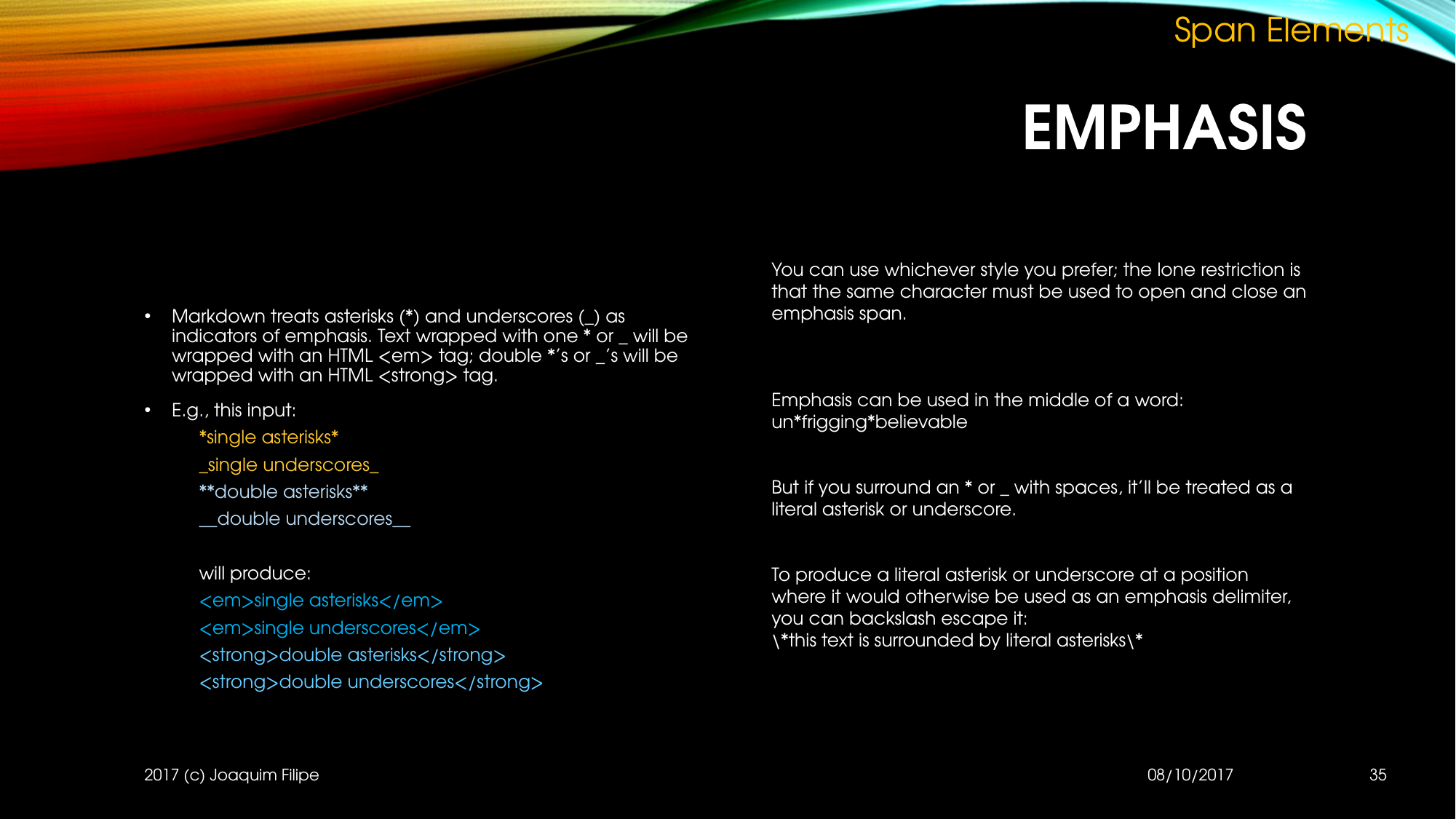

Span Elements
# emphasis
Markdown treats asterisks (*) and underscores (_) as indicators of emphasis. Text wrapped with one * or _ will be wrapped with an HTML <em> tag; double *’s or _’s will be wrapped with an HTML <strong> tag.
E.g., this input:
*single asterisks*
_single underscores_
**double asterisks**
__double underscores__

will produce:
<em>single asterisks</em>
<em>single underscores</em>
<strong>double asterisks</strong>
<strong>double underscores</strong>
You can use whichever style you prefer; the lone restriction is that the same character must be used to open and close an emphasis span.

Emphasis can be used in the middle of a word:
un*frigging*believable

But if you surround an * or _ with spaces, it’ll be treated as a literal asterisk or underscore.

To produce a literal asterisk or underscore at a position where it would otherwise be used as an emphasis delimiter, you can backslash escape it:
\*this text is surrounded by literal asterisks\*
2017 (c) Joaquim Filipe
08/10/2017
35